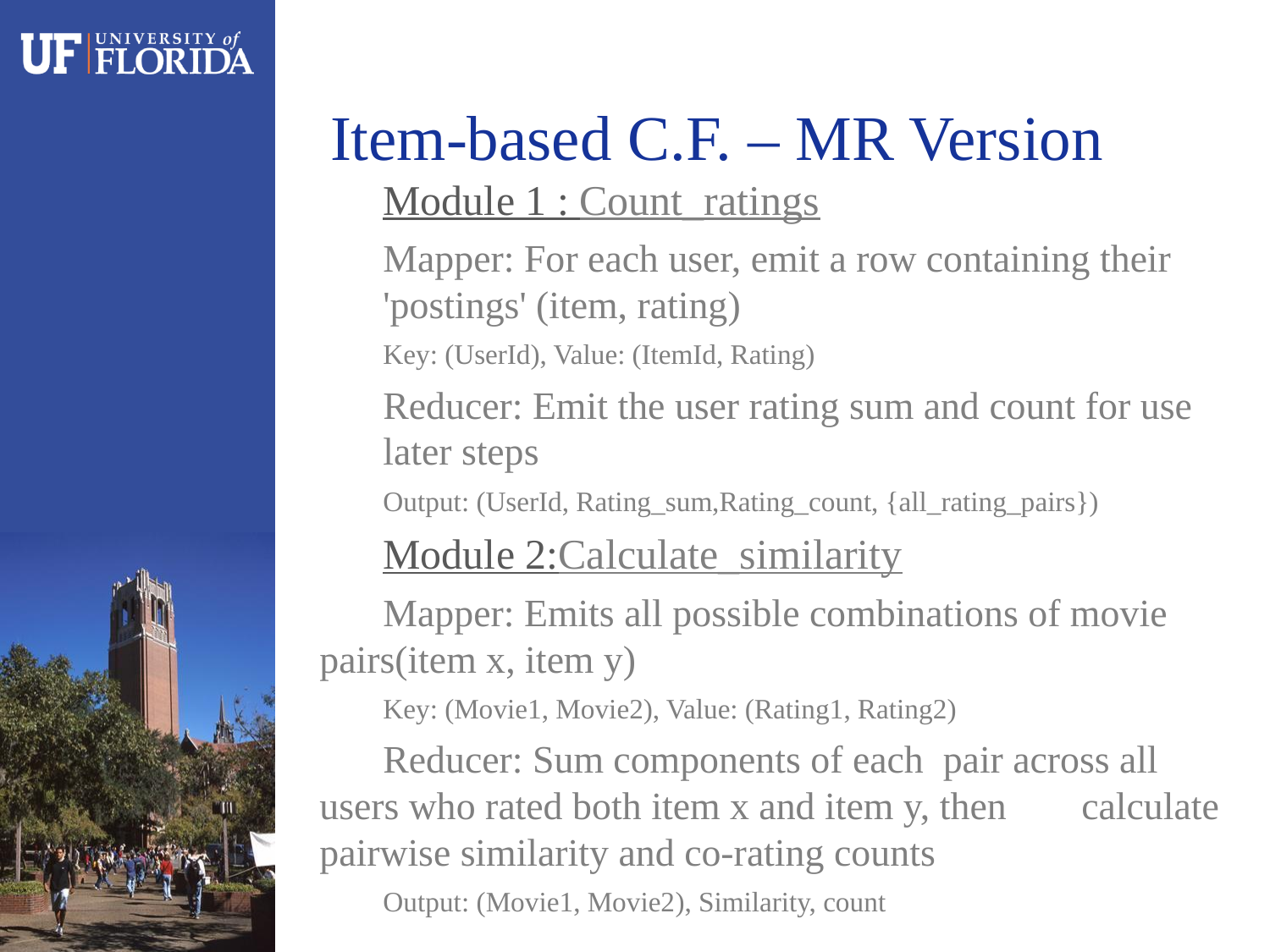

# Item-based C.F. – MR Version

Module 1 : Count_ratings
Mapper: For each user, emit a row containing their 'postings' (item, rating)
Key: (UserId), Value: (ItemId, Rating)
Reducer: Emit the user rating sum and count for use later steps
Output: (UserId, Rating_sum,Rating_count, {all_rating_pairs})
Module 2:Calculate_similarity
Mapper: Emits all possible combinations of movie    	pairs(item x, item y)
Key: (Movie1, Movie2), Value: (Rating1, Rating2)
Reducer: Sum components of each  pair across all  	users who rated both item x and item y, then 	calculate pairwise similarity and co-rating counts
Output: (Movie1, Movie2), Similarity, count